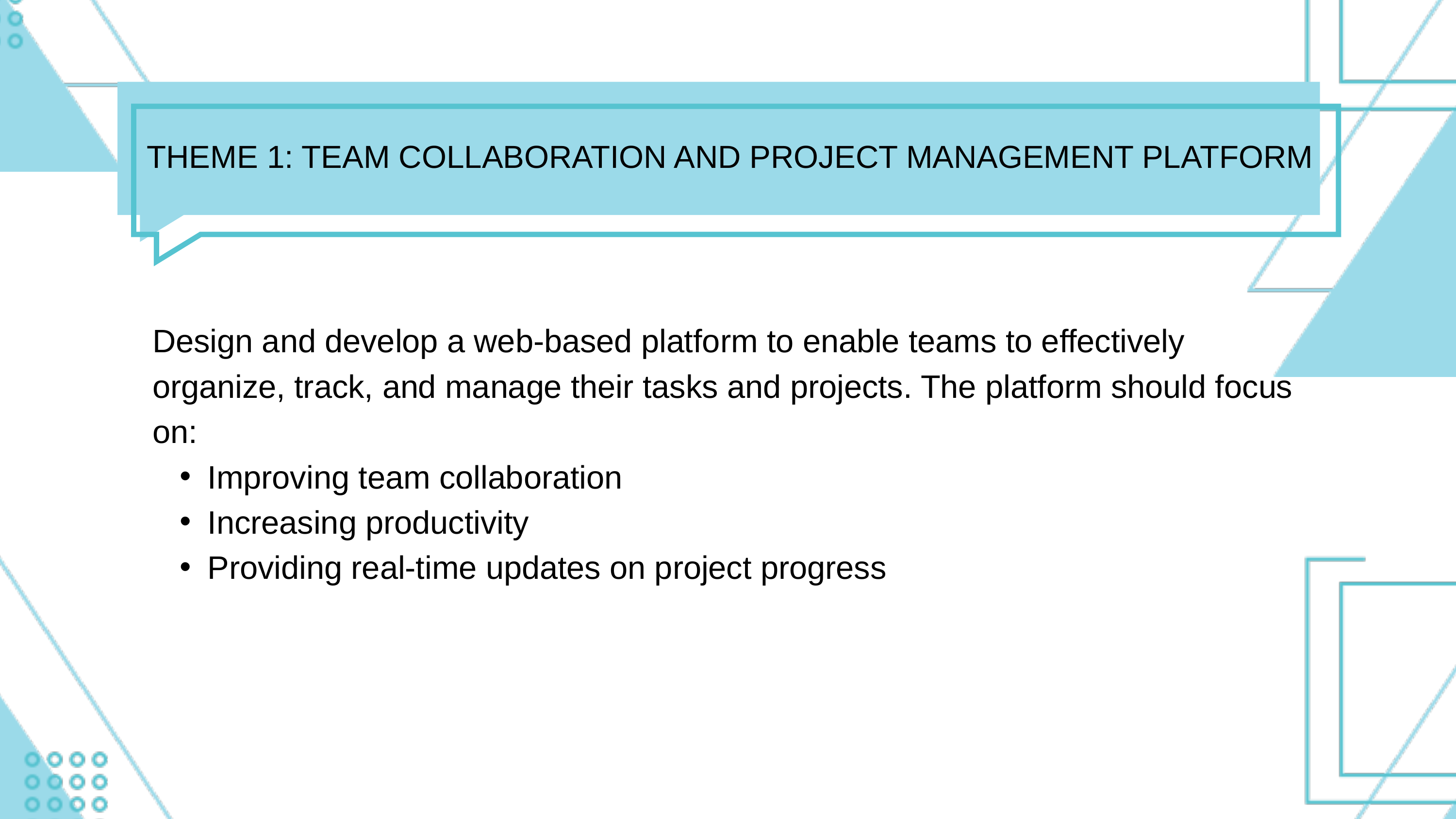

THEME 1: TEAM COLLABORATION AND PROJECT MANAGEMENT PLATFORM
Design and develop a web-based platform to enable teams to effectively organize, track, and manage their tasks and projects. The platform should focus on:
Improving team collaboration
Increasing productivity
Providing real-time updates on project progress